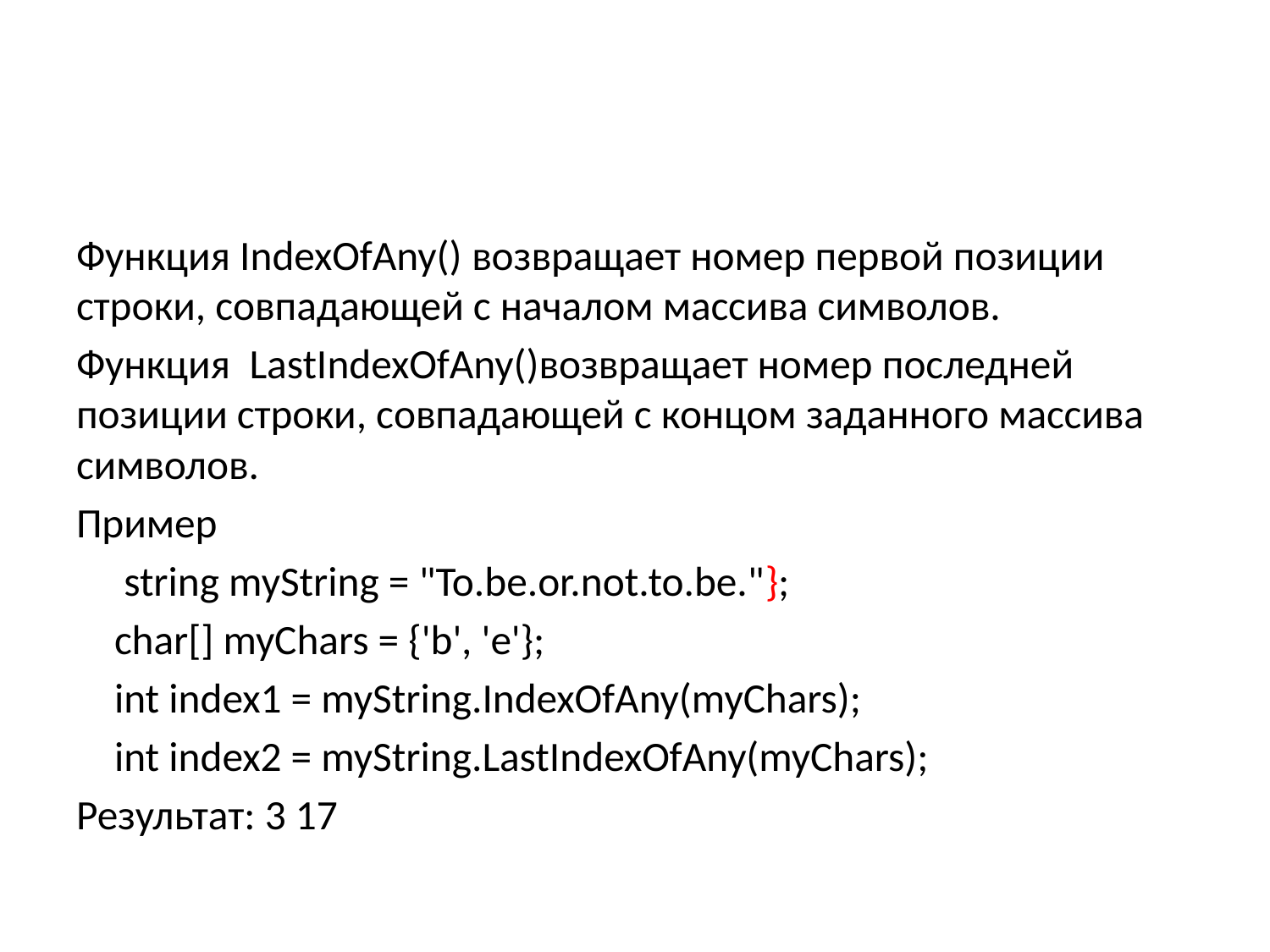

#
Функция IndexOfAny() возвращает номер первой позиции строки, совпадающей с началом массива символов.
Функция  LastIndexOfAny()возвращает номер последней позиции строки, совпадающей с концом заданного массива символов.
Пример
     string myString = "To.be.or.not.to.be."};
    char[] myChars = {'b', 'e'};
    int index1 = myString.IndexOfAny(myChars);
    int index2 = myString.LastIndexOfAny(myChars);
Результат: 3 17